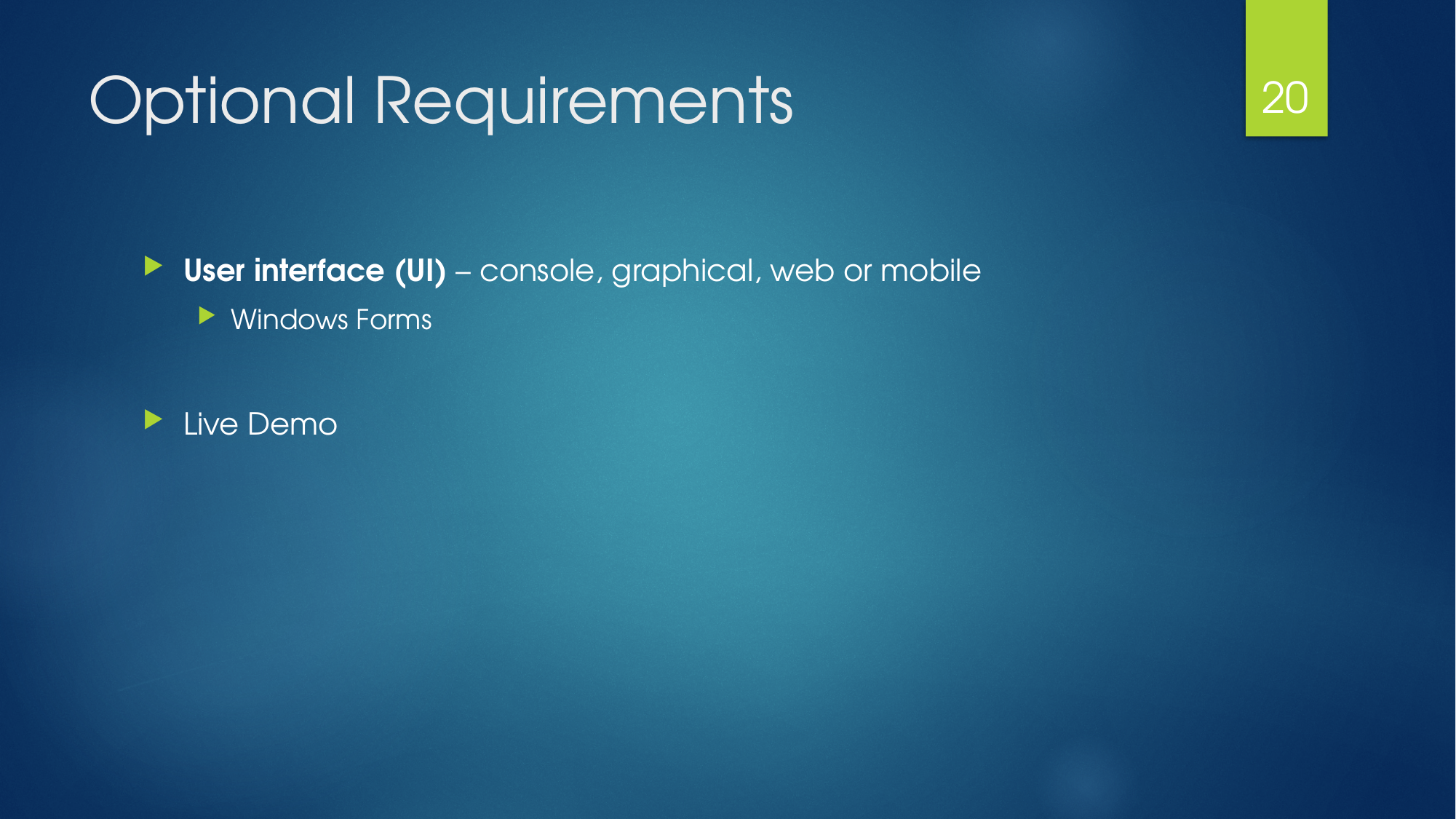

20
# Optional Requirements
User interface (UI) – console, graphical, web or mobile
Windows Forms

Live Demo